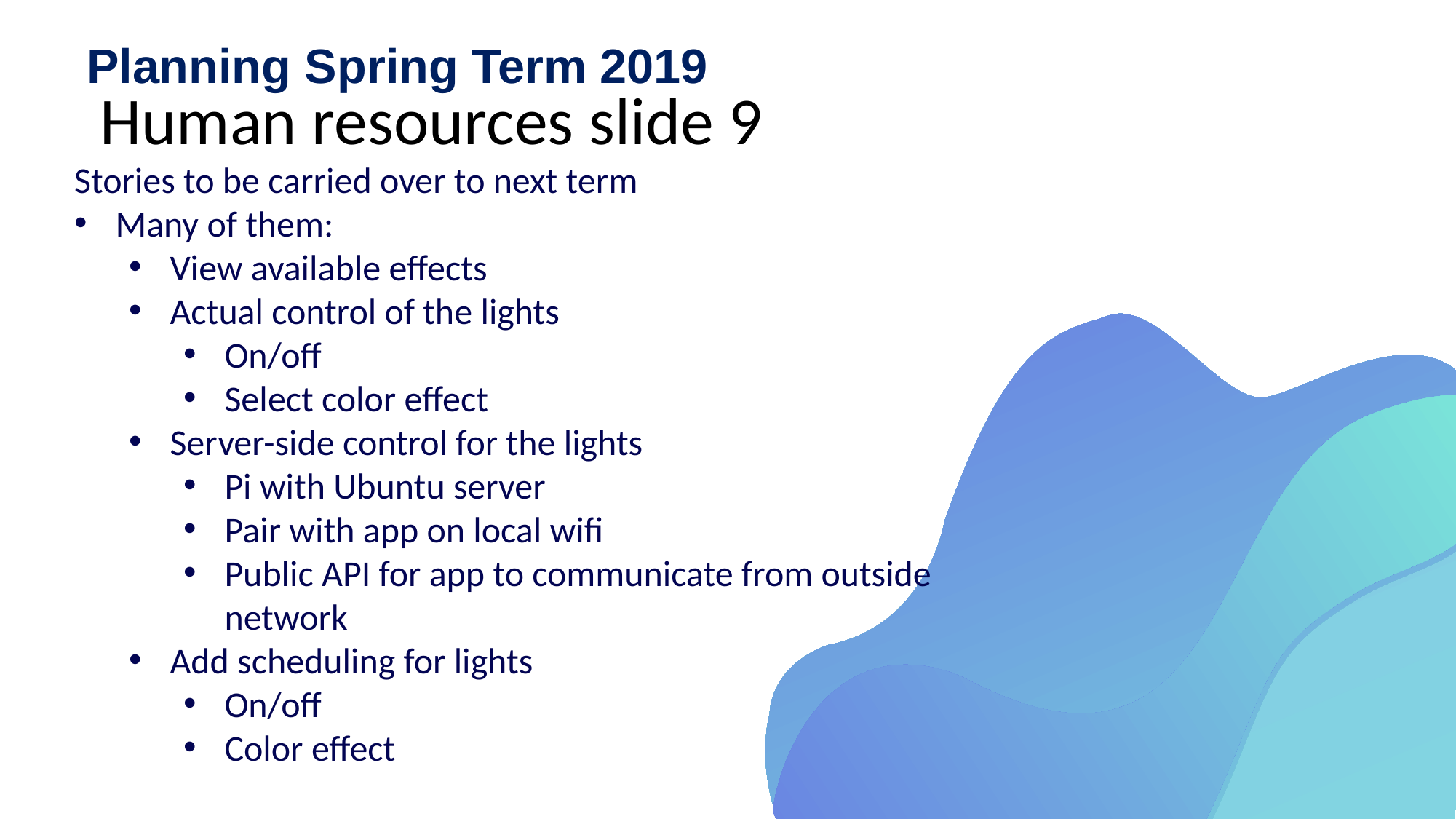

Planning Spring Term 2019
# Human resources slide 9
Stories to be carried over to next term
Many of them:
View available effects
Actual control of the lights
On/off
Select color effect
Server-side control for the lights
Pi with Ubuntu server
Pair with app on local wifi
Public API for app to communicate from outside
network
Add scheduling for lights
On/off
Color effect